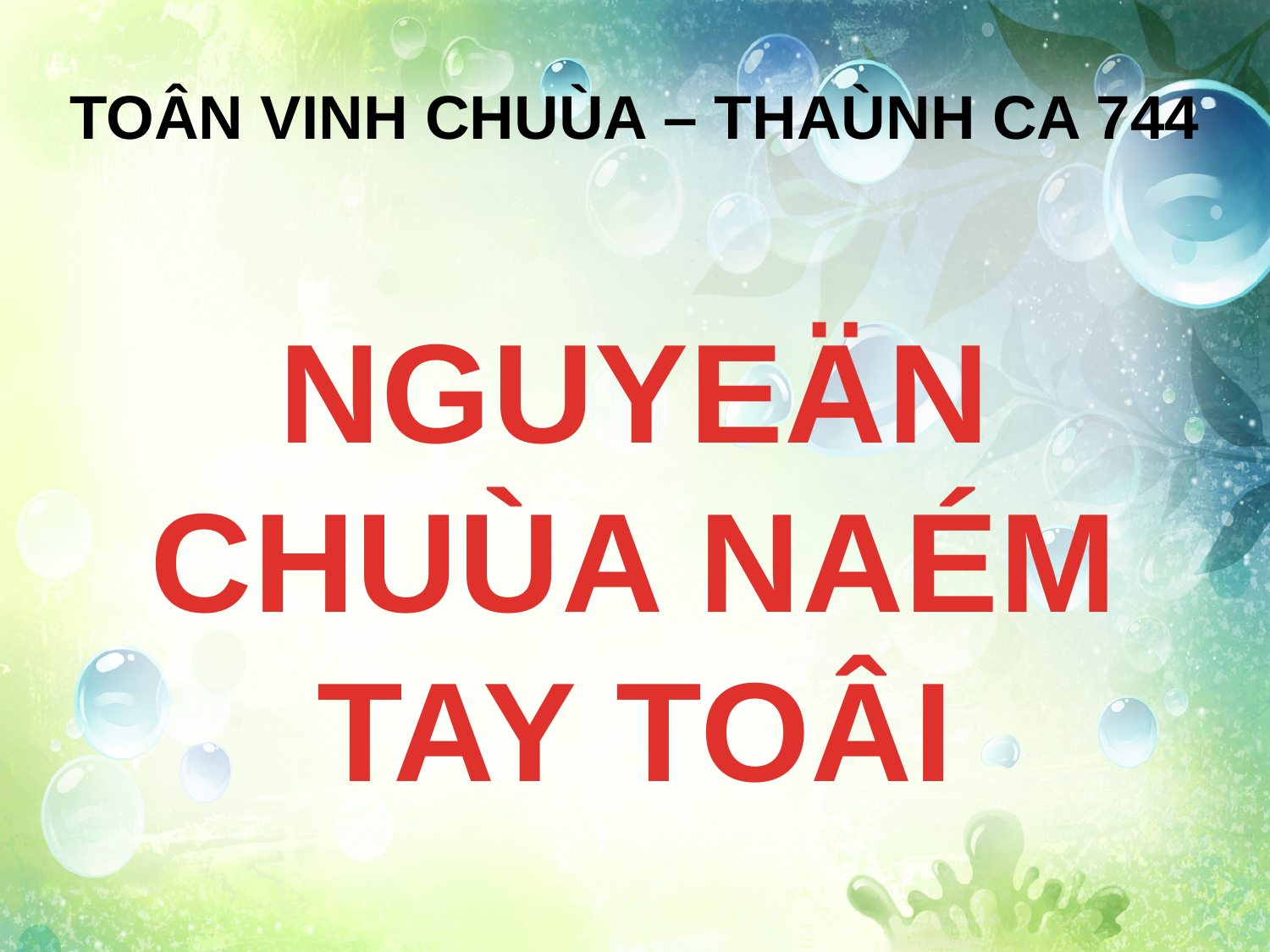

TOÂN VINH CHUÙA – THAÙNH CA 744
NGUYEÄN CHUÙA NAÉM TAY TOÂI